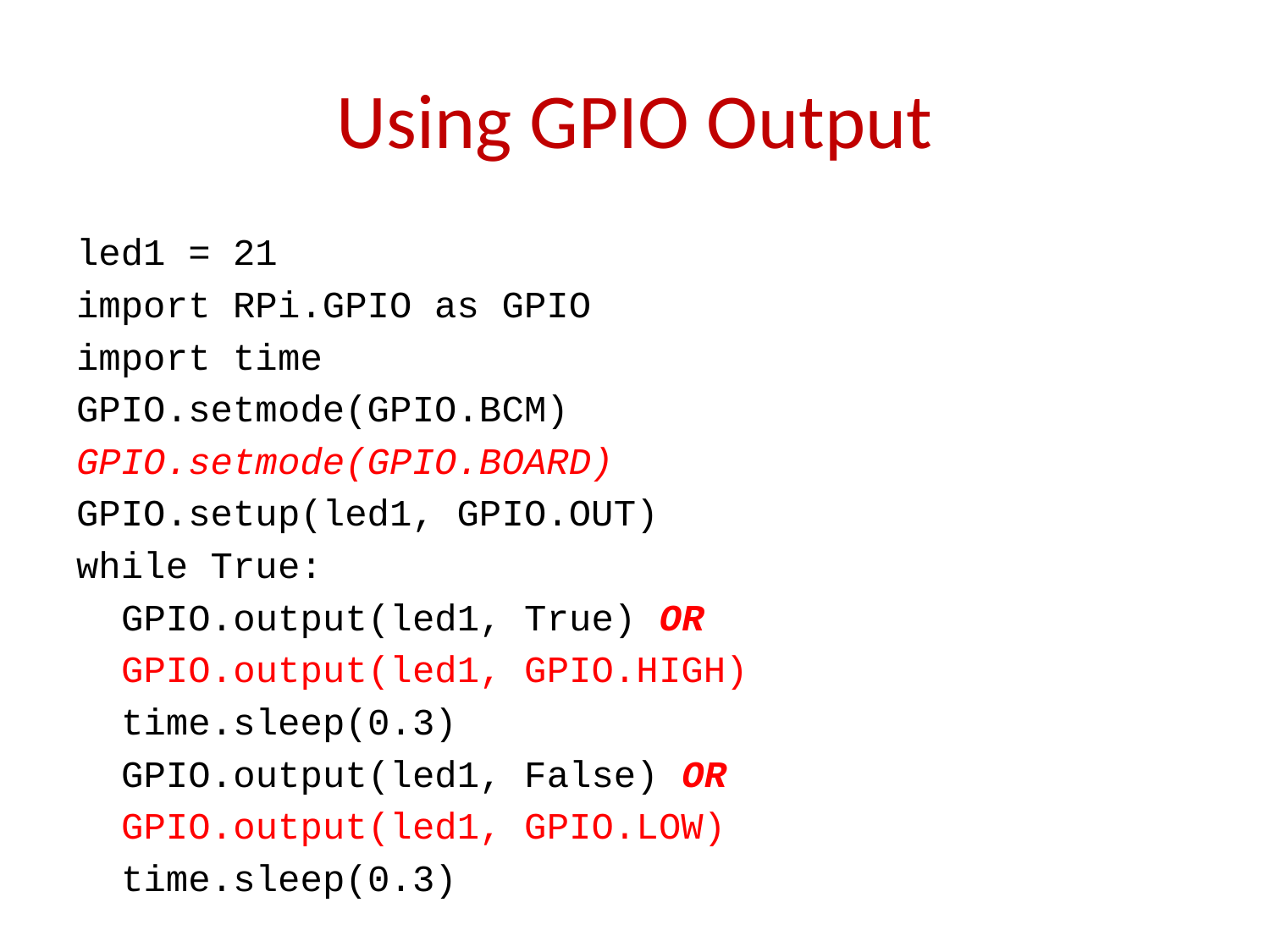

# Using GPIO Output
led1 = 21
import RPi.GPIO as GPIO
import time
GPIO.setmode(GPIO.BCM)
GPIO.setmode(GPIO.BOARD)
GPIO.setup(led1, GPIO.OUT)
while True:
	GPIO.output(led1, True) OR
	GPIO.output(led1, GPIO.HIGH)
	time.sleep(0.3)
	GPIO.output(led1, False) OR
	GPIO.output(led1, GPIO.LOW)
	time.sleep(0.3)